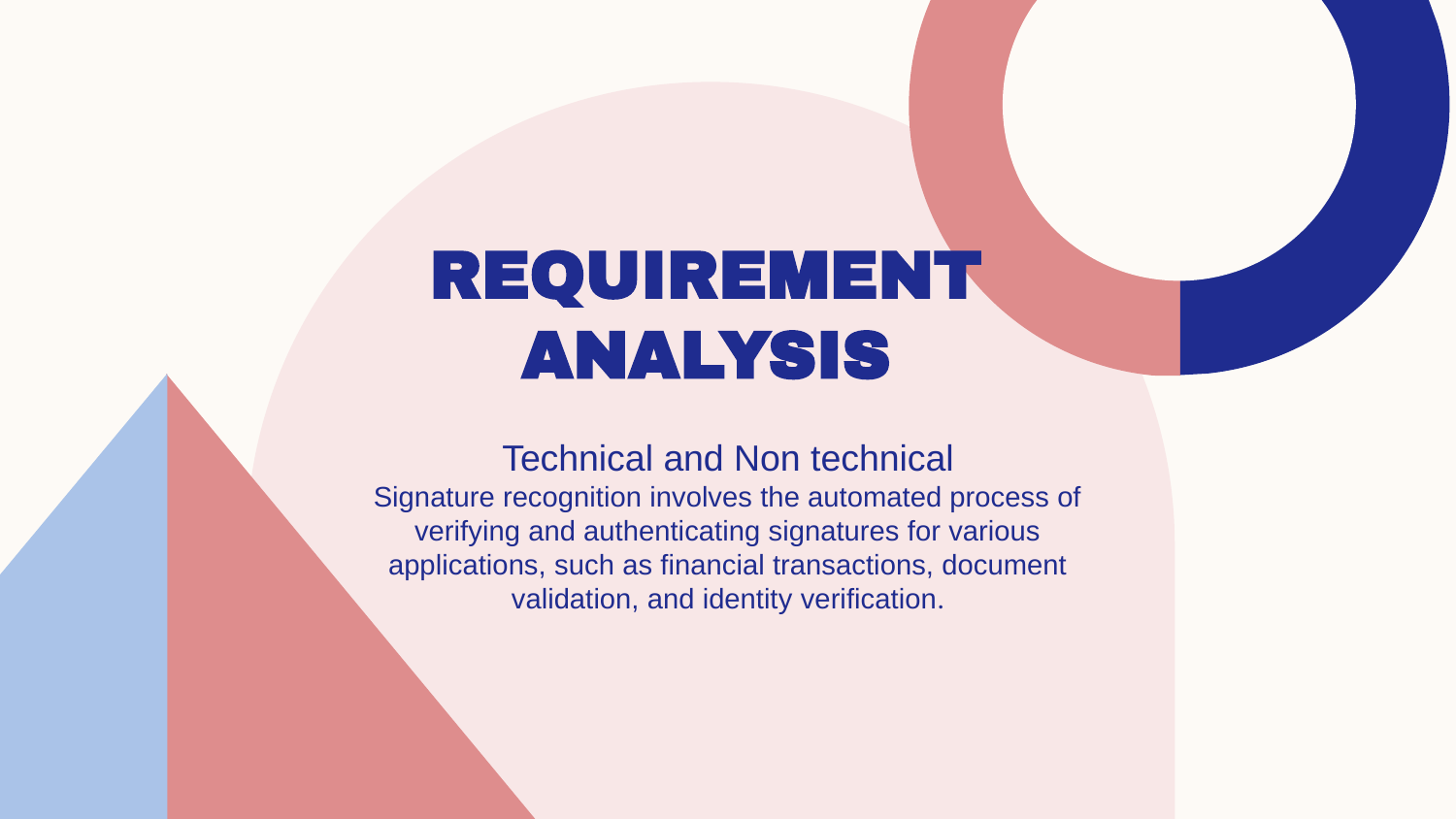

# REQUIREMENT ANALYSIS
Technical and Non technical
Signature recognition involves the automated process of verifying and authenticating signatures for various applications, such as financial transactions, document validation, and identity verification.